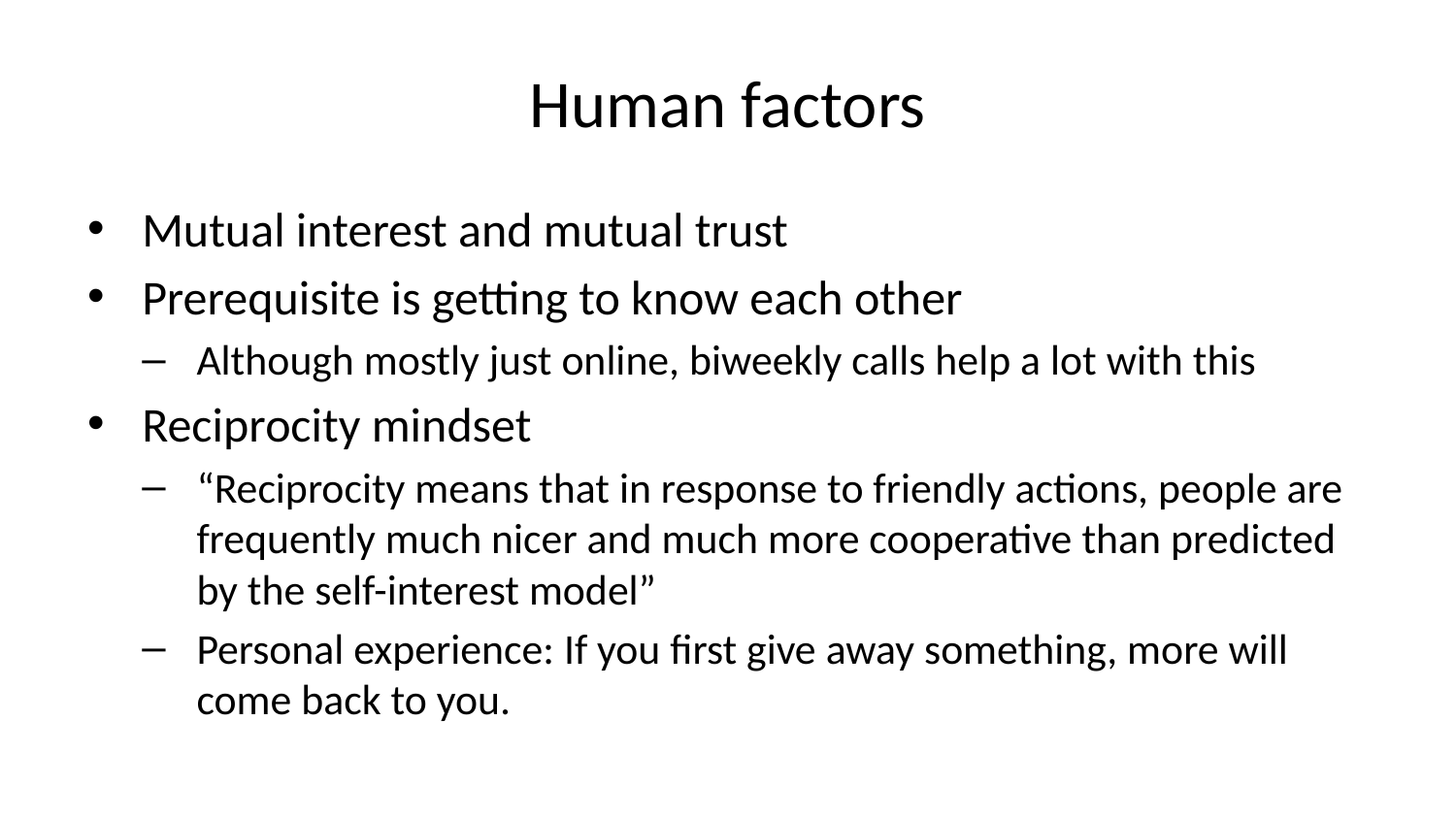

# Human factors
Mutual interest and mutual trust
Prerequisite is getting to know each other
Although mostly just online, biweekly calls help a lot with this
Reciprocity mindset
“Reciprocity means that in response to friendly actions, people are frequently much nicer and much more cooperative than predicted by the self-interest model”
Personal experience: If you first give away something, more will come back to you.